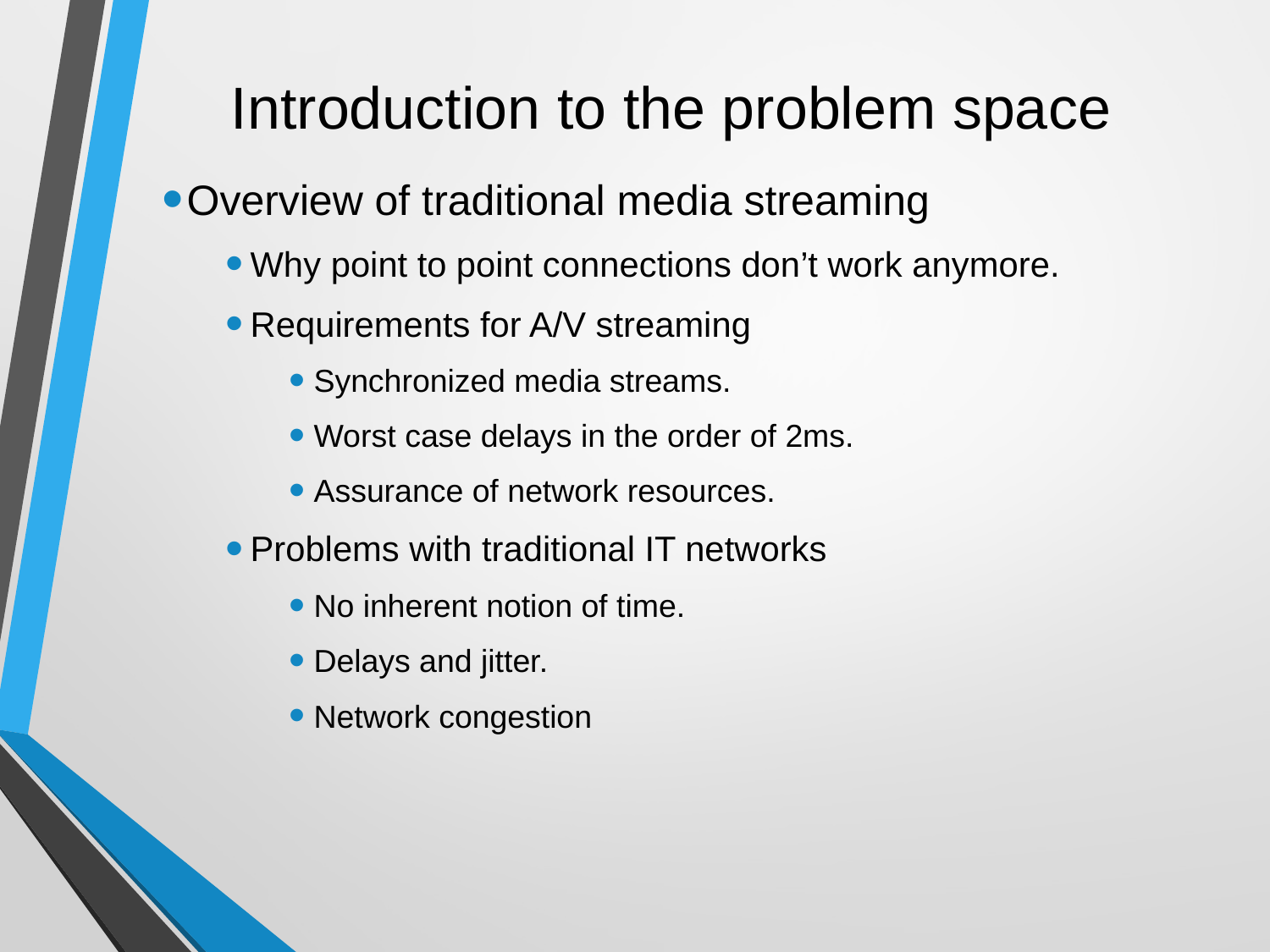

# Introduction to the problem space
Overview of traditional media streaming
Why point to point connections don’t work anymore.
Requirements for A/V streaming
Synchronized media streams.
Worst case delays in the order of 2ms.
Assurance of network resources.
Problems with traditional IT networks
No inherent notion of time.
Delays and jitter.
Network congestion